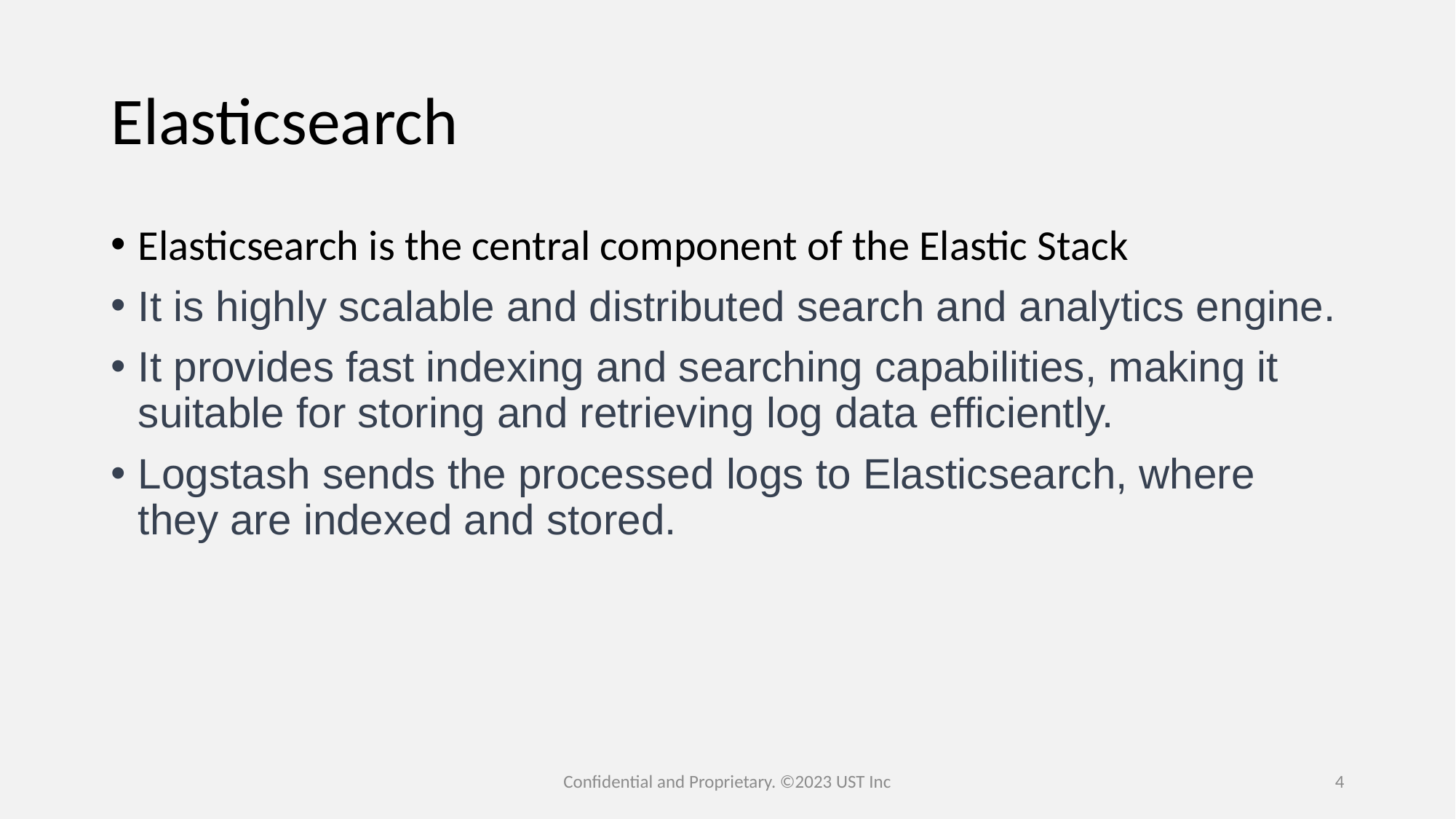

# Elasticsearch
Elasticsearch is the central component of the Elastic Stack
It is highly scalable and distributed search and analytics engine.
It provides fast indexing and searching capabilities, making it suitable for storing and retrieving log data efficiently.
Logstash sends the processed logs to Elasticsearch, where they are indexed and stored.
Confidential and Proprietary. ©2023 UST Inc
4